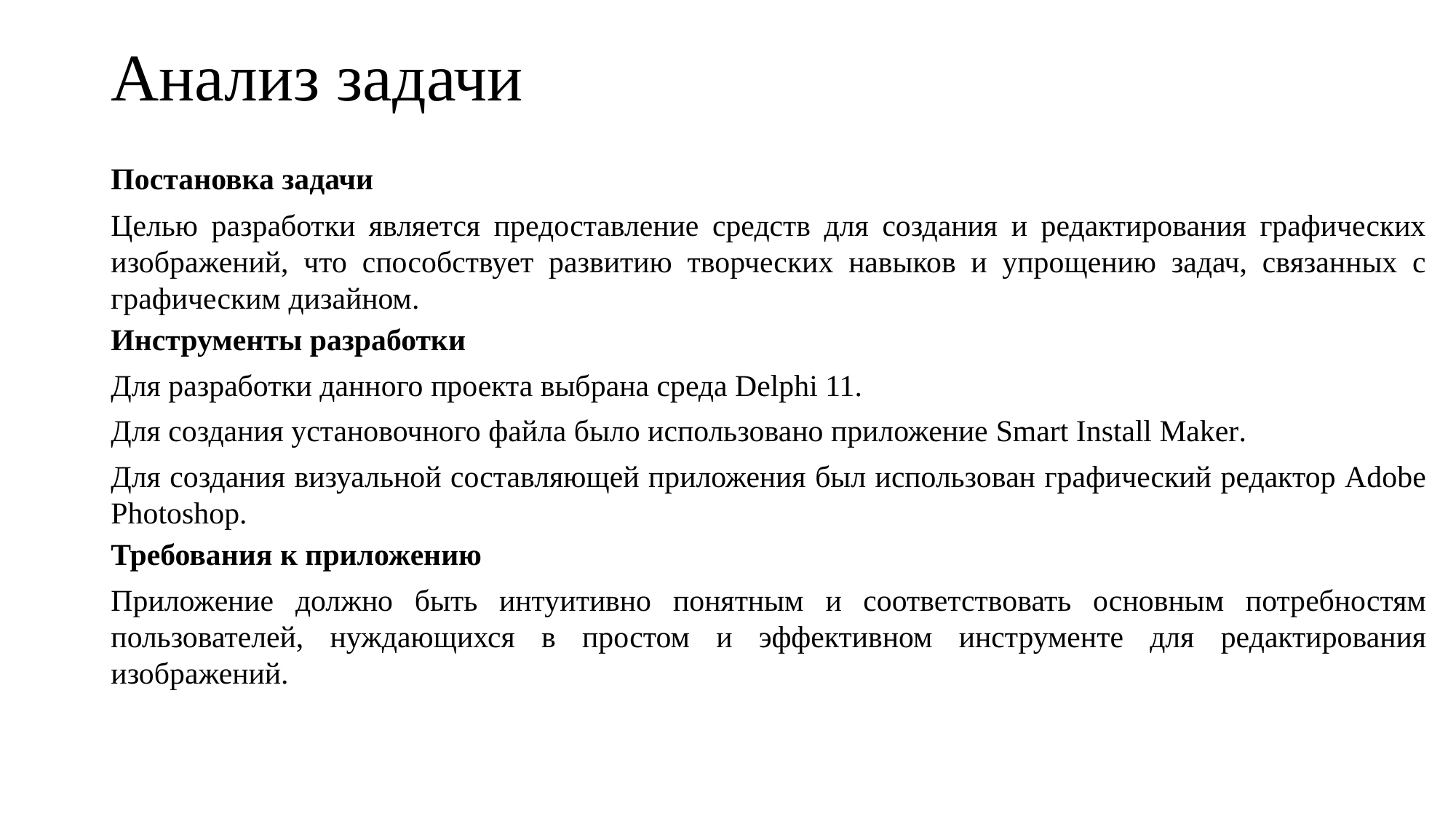

# Анализ задачи
Постановка задачи
Целью разработки является предоставление средств для создания и редактирования графических изображений, что способствует развитию творческих навыков и упрощению задач, связанных с графическим дизайном.
Инструменты разработки
Для разработки данного проекта выбрана среда Delphi 11.
Для создания установочного файла было использовано приложение Smart Install Maker.
Для создания визуальной составляющей приложения был использован графический редактор Adobe Photoshop.
Требования к приложению
Приложение должно быть интуитивно понятным и соответствовать основным потребностям пользователей, нуждающихся в простом и эффективном инструменте для редактирования изображений.